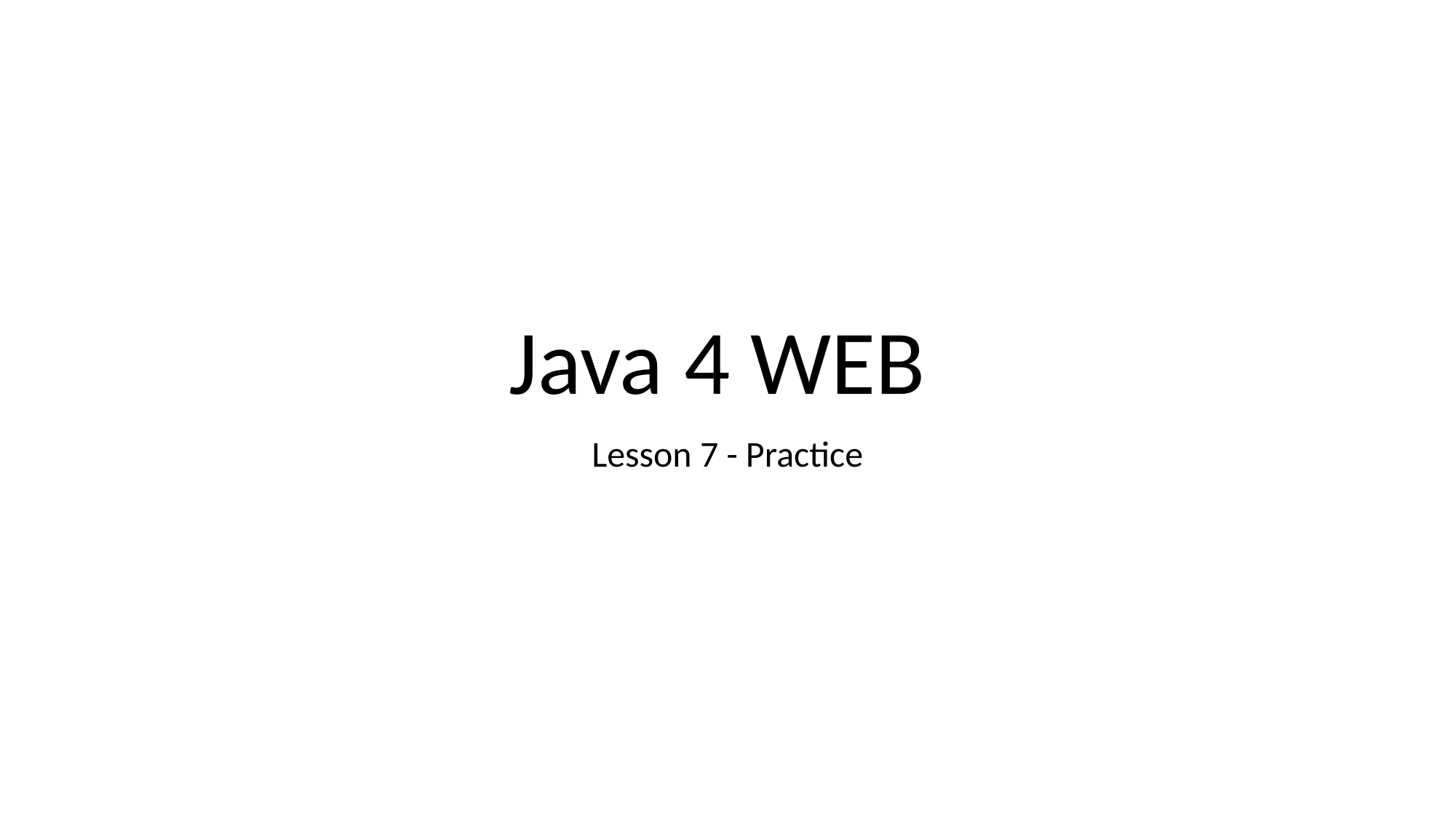

# Java 4 WEB
Lesson 7 - Practice